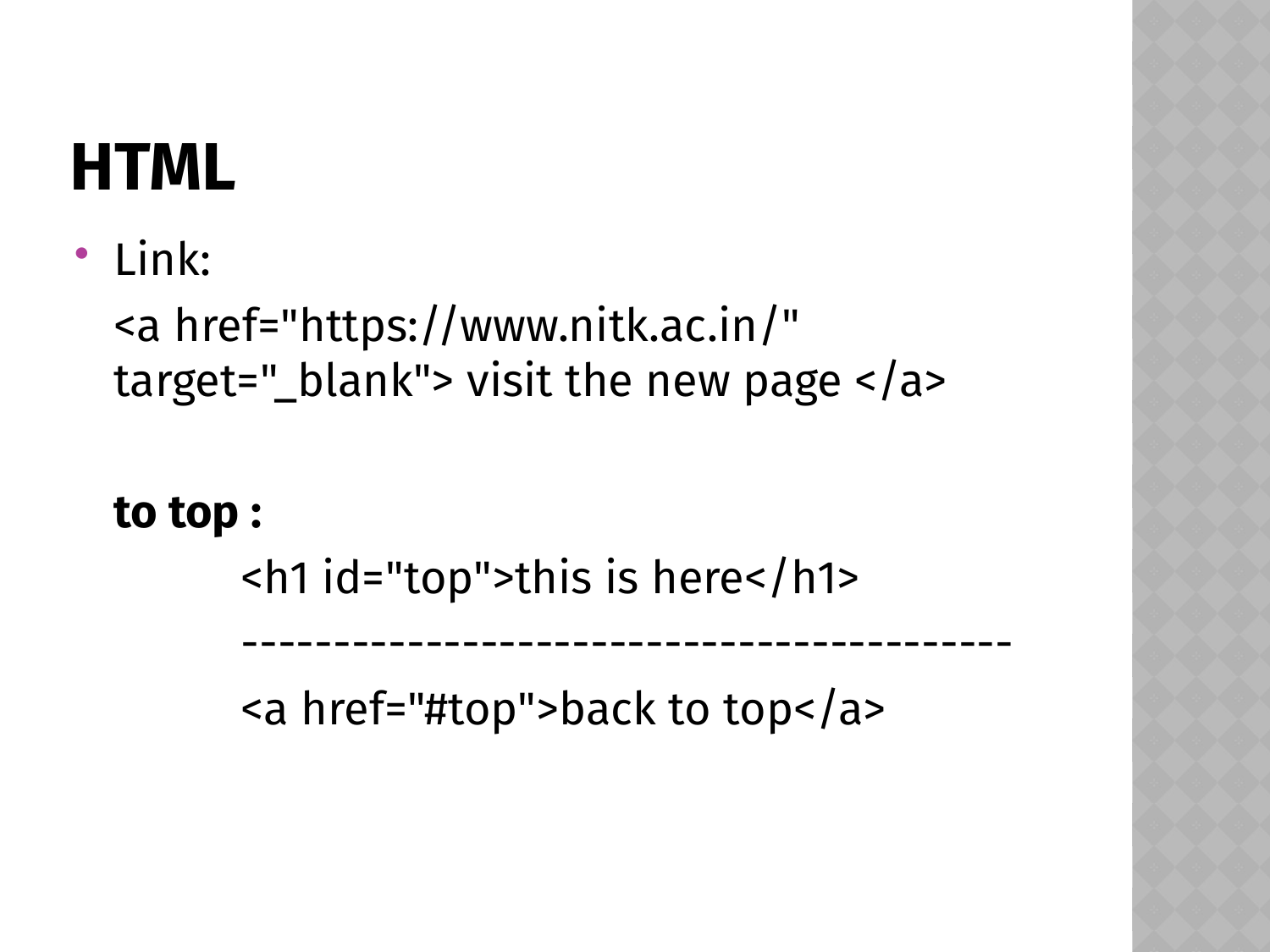

# HTML
Link:
	<a href="https://www.nitk.ac.in/" target="_blank"> visit the new page </a>

	to top :
		<h1 id="top">this is here</h1>
		------------------------------------------
		<a href="#top">back to top</a>